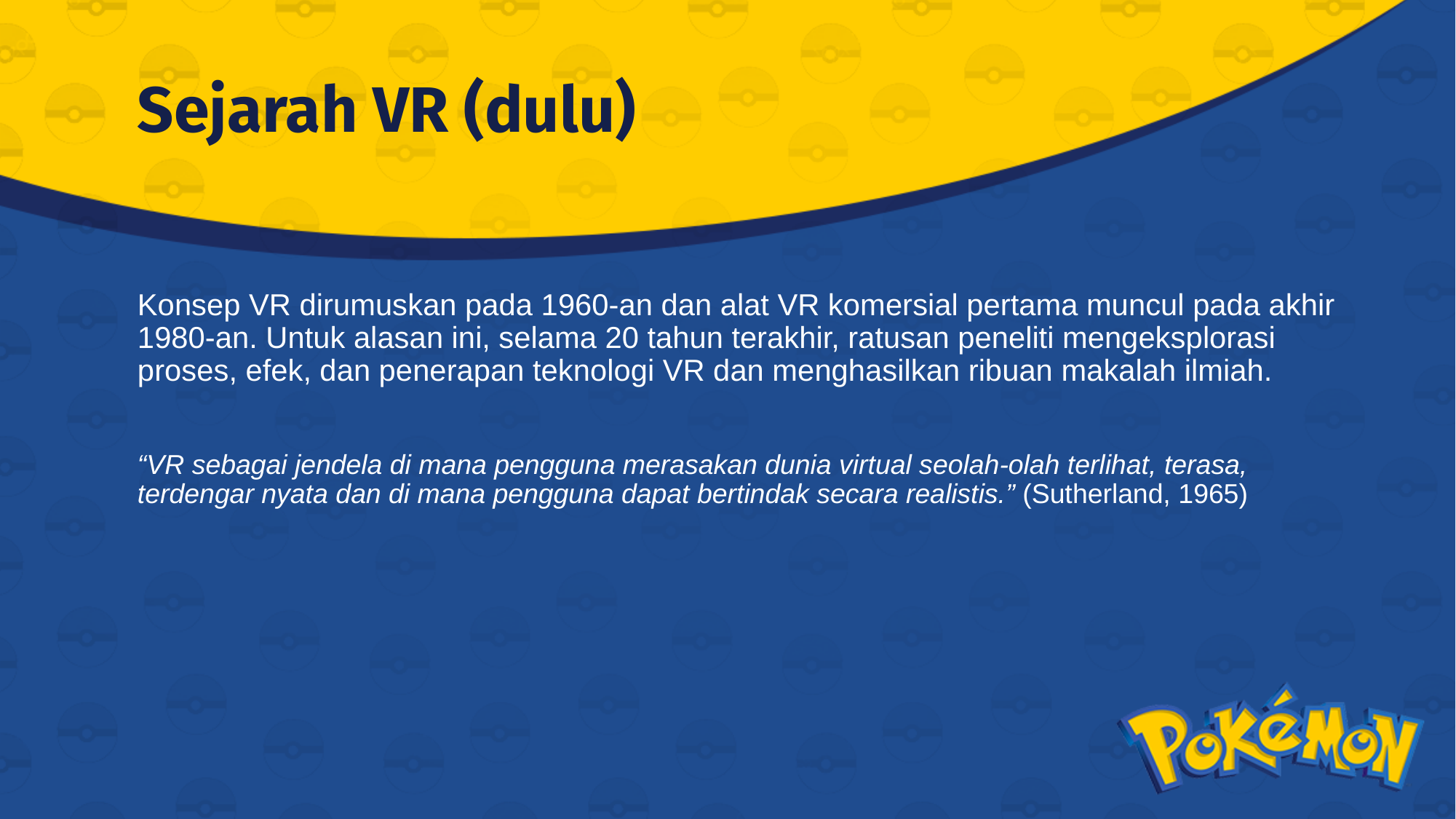

# Sejarah VR (dulu)
Konsep VR dirumuskan pada 1960-an dan alat VR komersial pertama muncul pada akhir 1980-an. Untuk alasan ini, selama 20 tahun terakhir, ratusan peneliti mengeksplorasi proses, efek, dan penerapan teknologi VR dan menghasilkan ribuan makalah ilmiah.

“VR sebagai jendela di mana pengguna merasakan dunia virtual seolah-olah terlihat, terasa, terdengar nyata dan di mana pengguna dapat bertindak secara realistis.” (Sutherland, 1965)